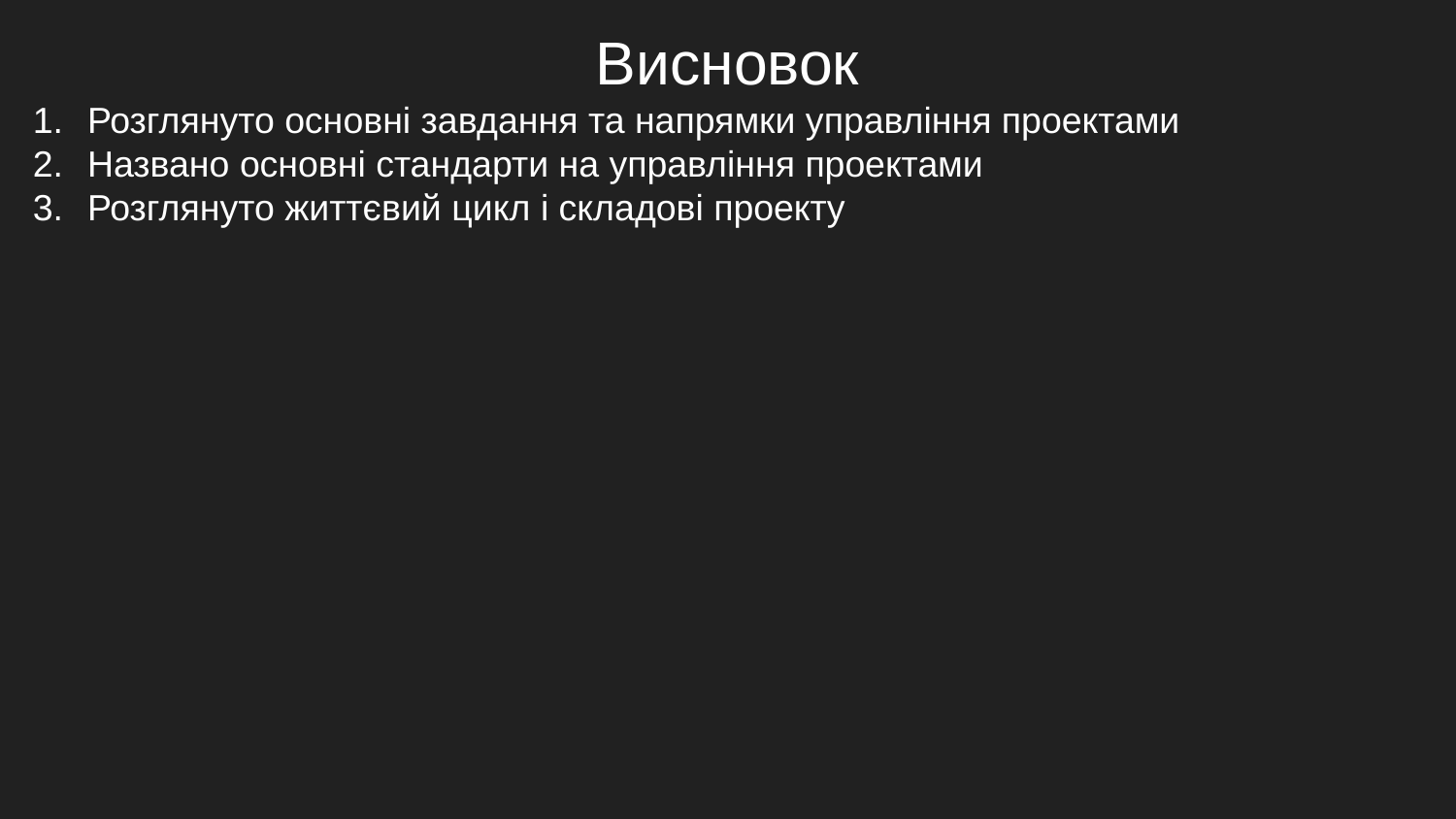

Висновок
Розглянуто основні завдання та напрямки управління проектами
Названо основні стандарти на управління проектами
Розглянуто життєвий цикл і складові проекту